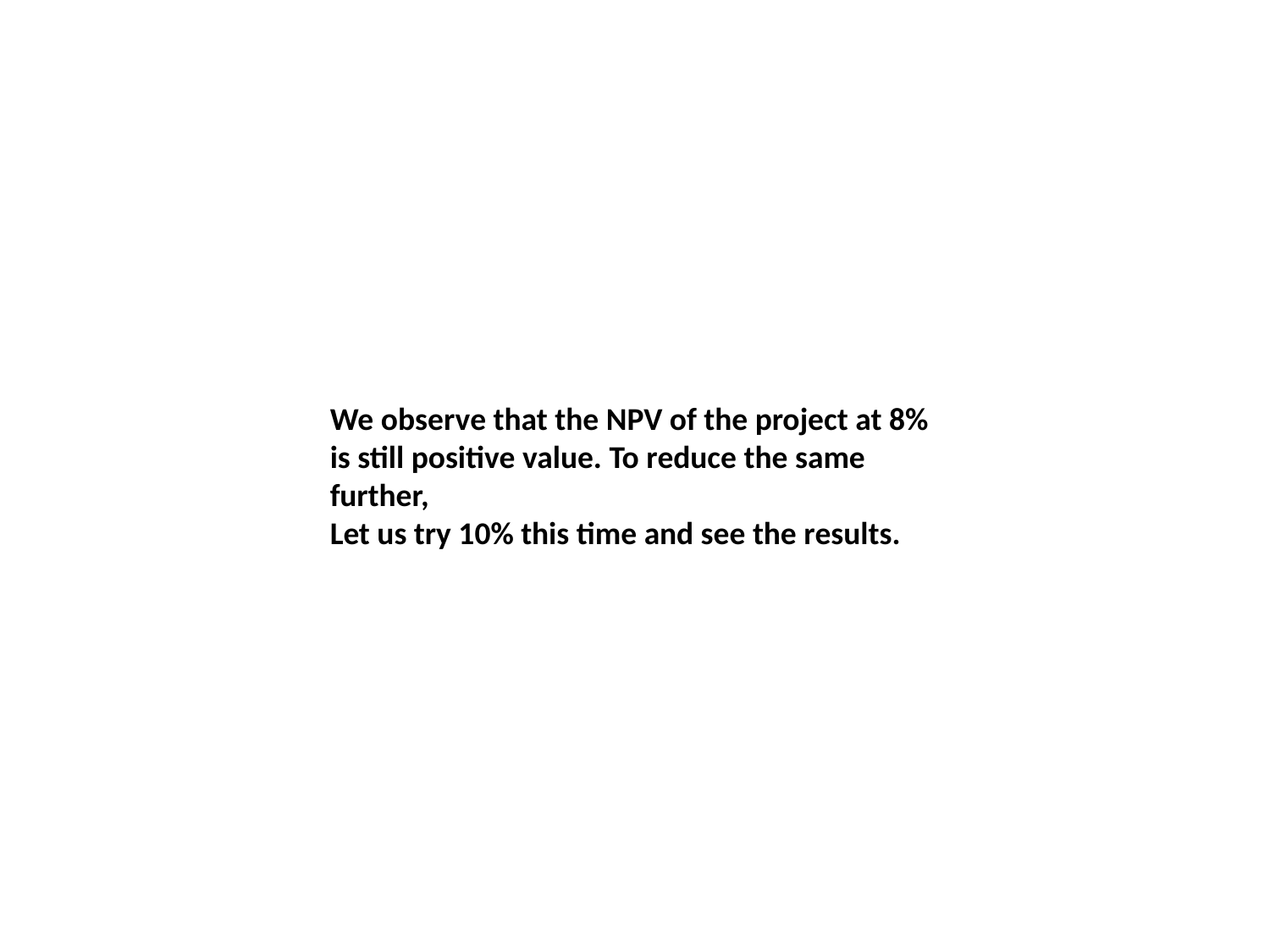

We observe that the NPV of the project at 8%
is still positive value. To reduce the same further,
Let us try 10% this time and see the results.